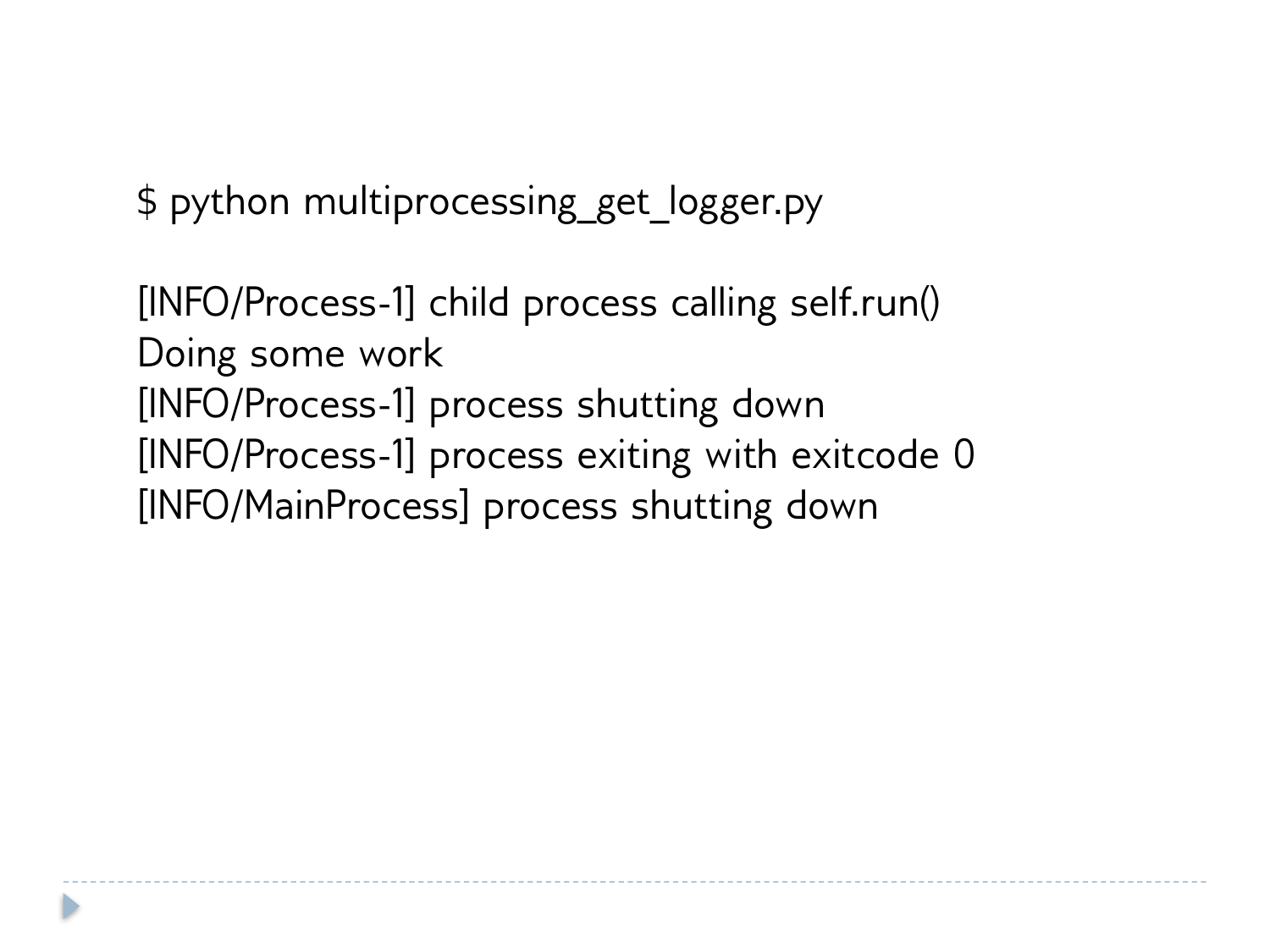

$ python multiprocessing_get_logger.py

[INFO/Process-1] child process calling self.run()
Doing some work
[INFO/Process-1] process shutting down
[INFO/Process-1] process exiting with exitcode 0
[INFO/MainProcess] process shutting down